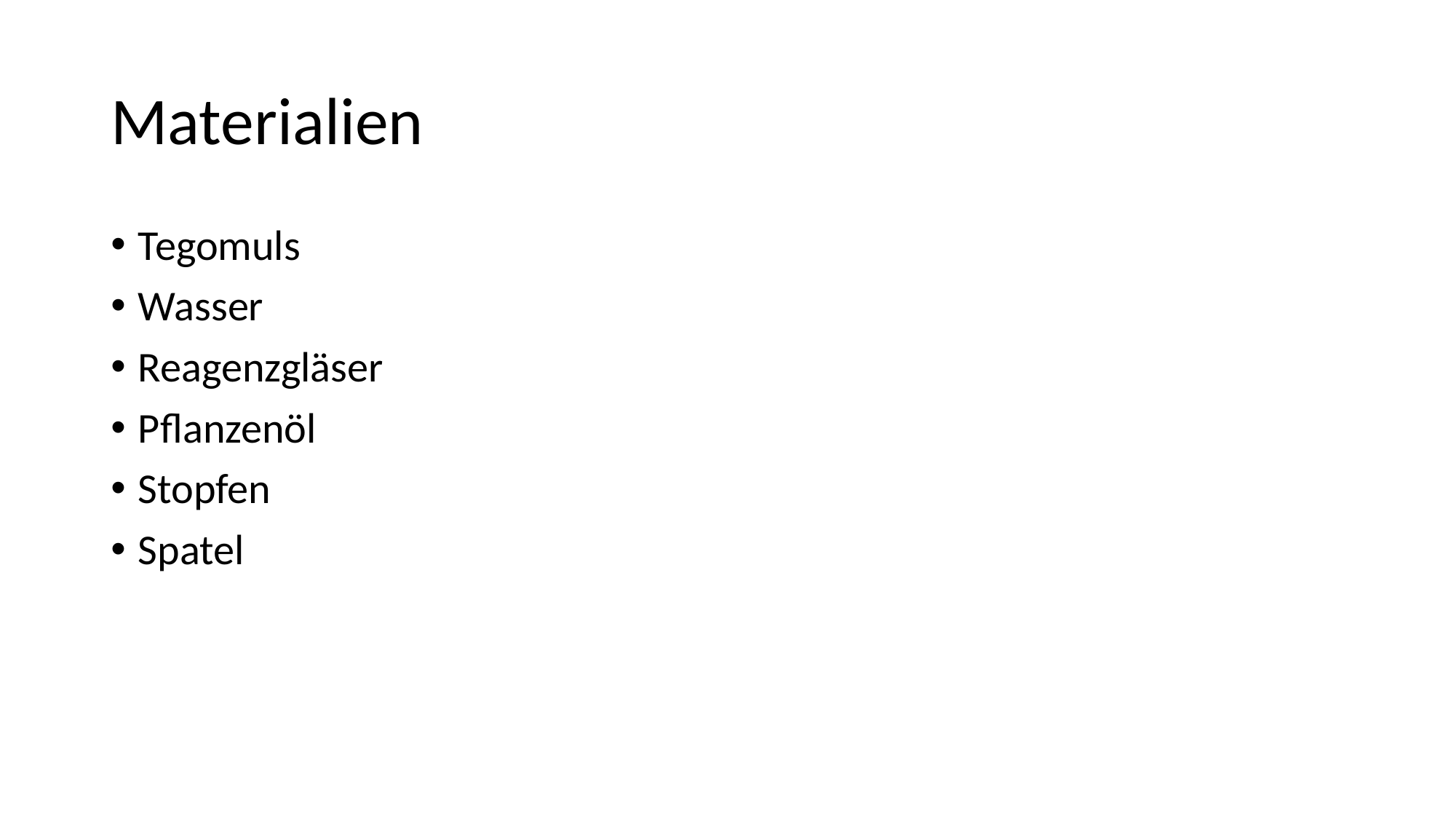

# Materialien
Tegomuls
Wasser
Reagenzgläser
Pflanzenöl
Stopfen
Spatel